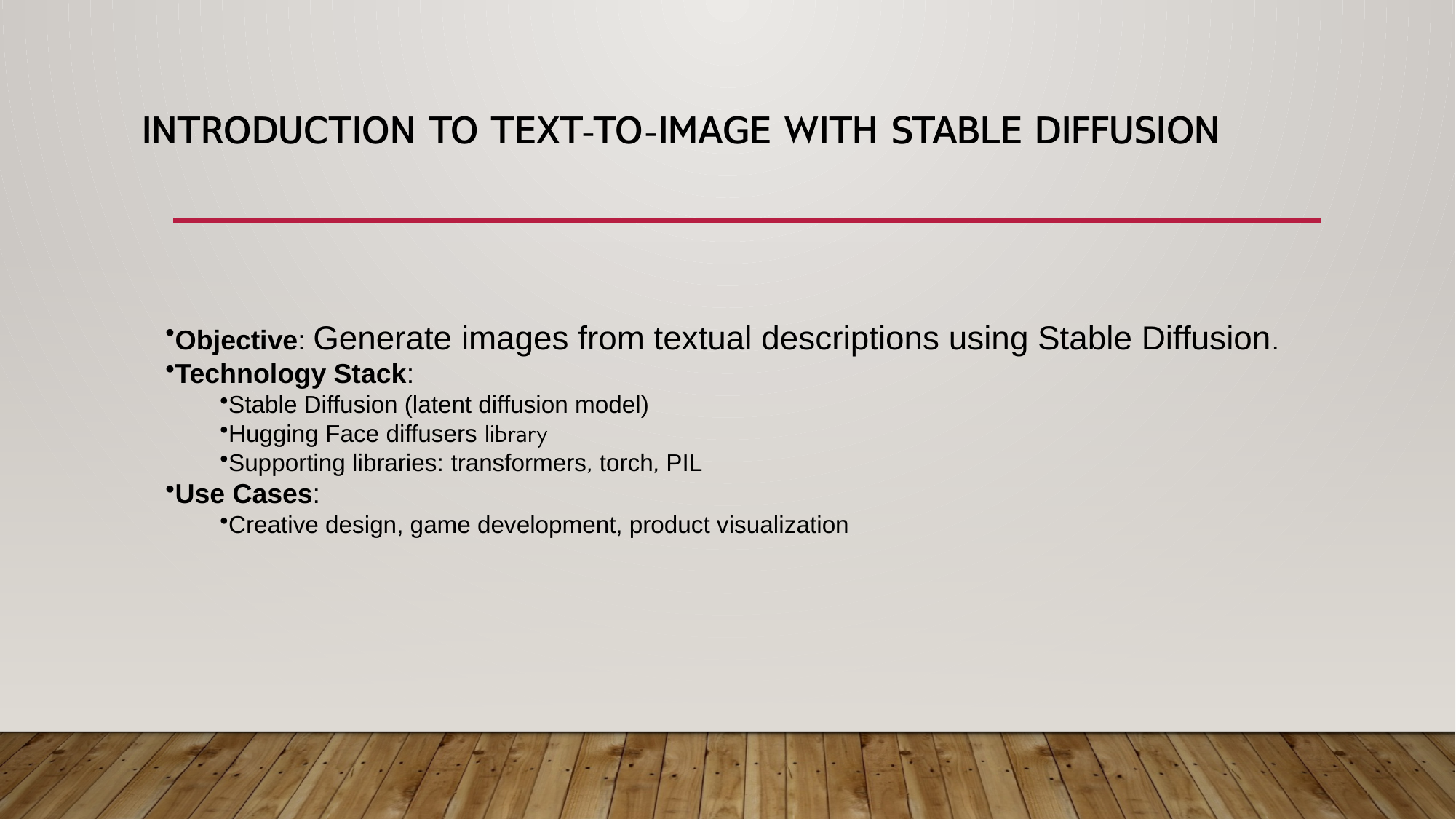

# Introduction to Text-to-Image with Stable Diffusion

Objective: Generate images from textual descriptions using Stable Diffusion.
Technology Stack:
Stable Diffusion (latent diffusion model)
Hugging Face diffusers library
Supporting libraries: transformers, torch, PIL
Use Cases:
Creative design, game development, product visualization